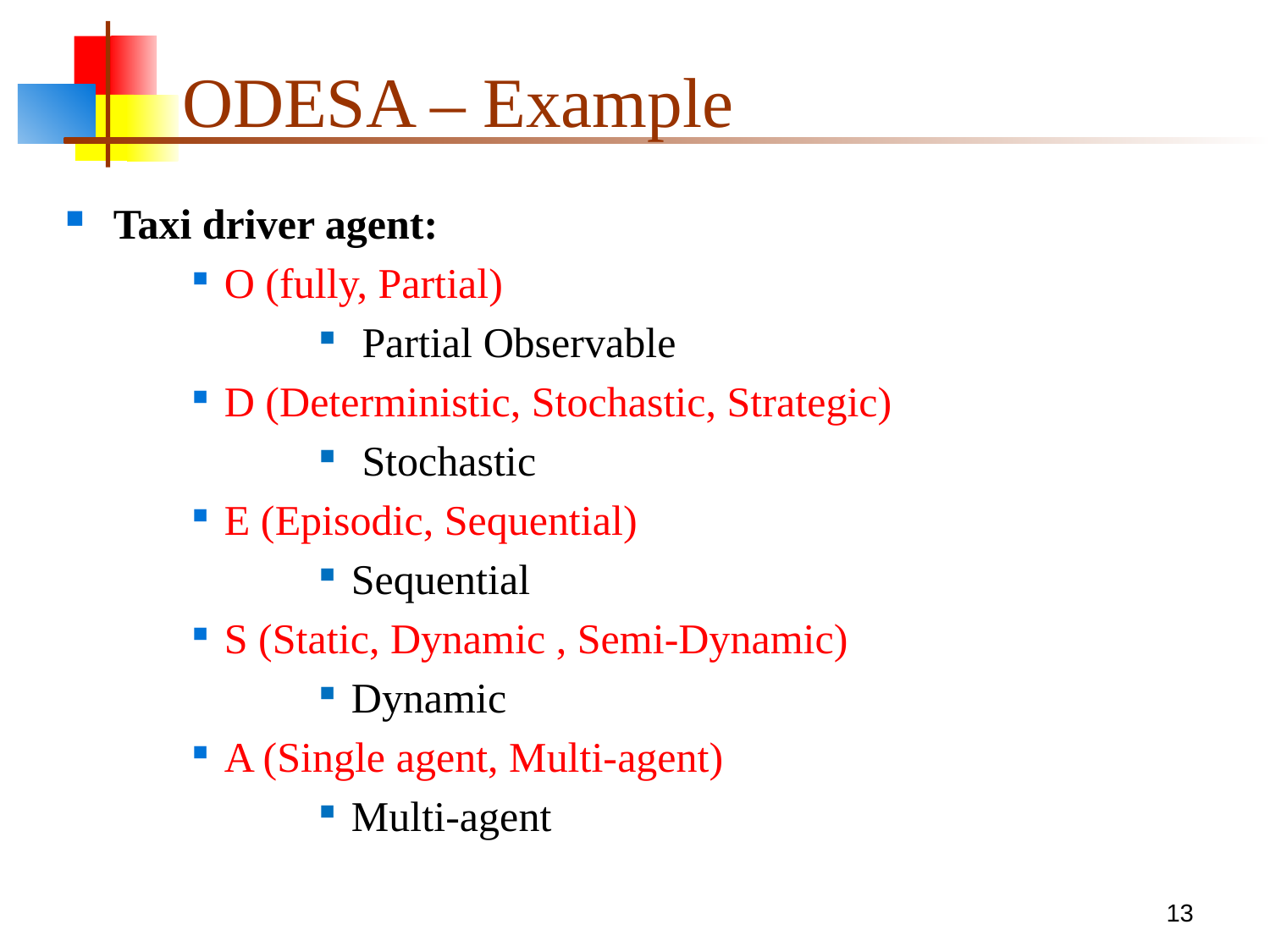

# ODESA – Example
Taxi driver agent:
O (fully, Partial)
 Partial Observable
D (Deterministic, Stochastic, Strategic)
 Stochastic
E (Episodic, Sequential)
Sequential
S (Static, Dynamic , Semi-Dynamic)
Dynamic
A (Single agent, Multi-agent)
Multi-agent

13